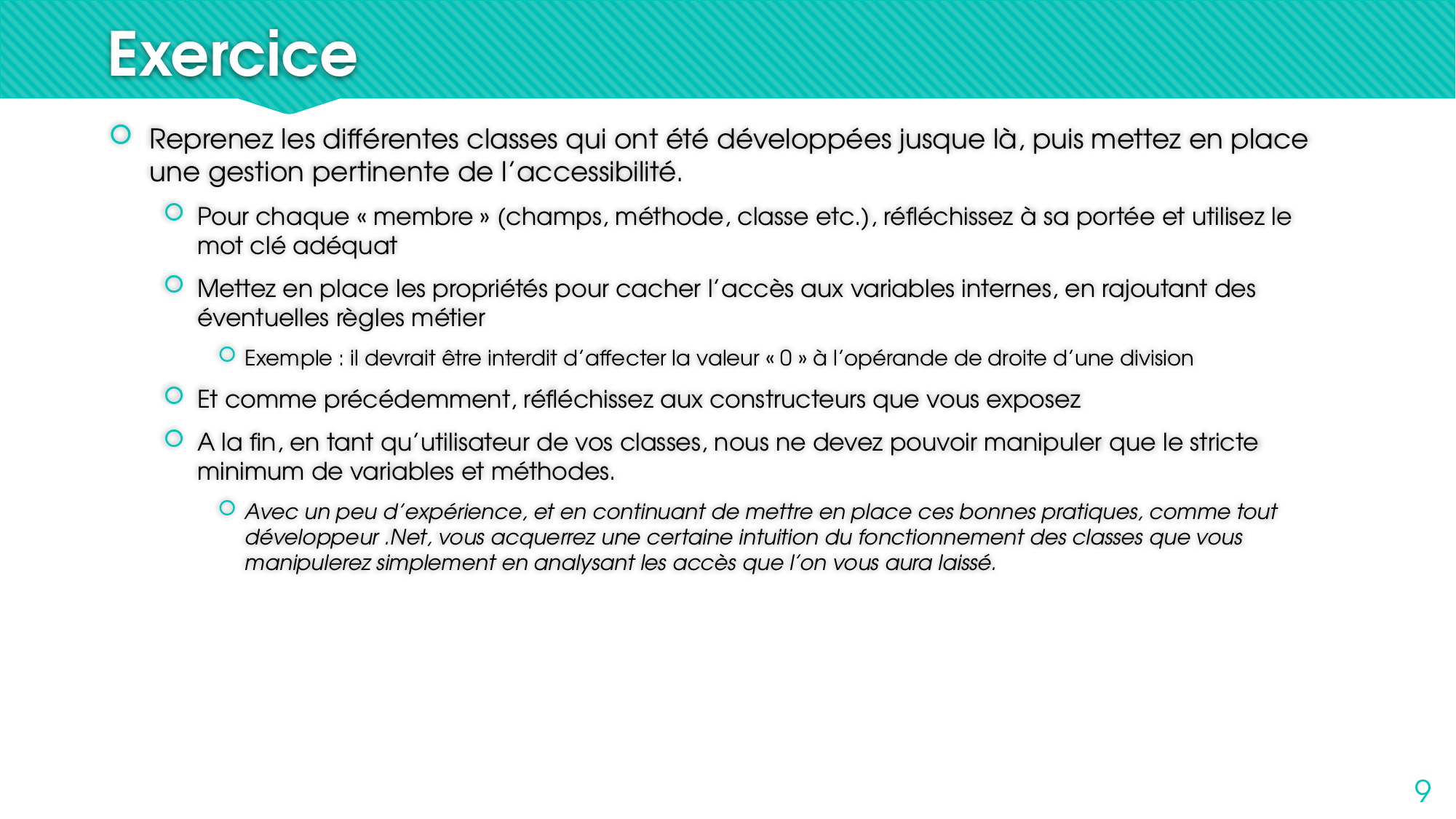

# Exercice
Reprenez les différentes classes qui ont été développées jusque là, puis mettez en place une gestion pertinente de l’accessibilité.
Pour chaque « membre » (champs, méthode, classe etc.), réfléchissez à sa portée et utilisez le mot clé adéquat
Mettez en place les propriétés pour cacher l’accès aux variables internes, en rajoutant des éventuelles règles métier
Exemple : il devrait être interdit d’affecter la valeur « 0 » à l’opérande de droite d’une division
Et comme précédemment, réfléchissez aux constructeurs que vous exposez
A la fin, en tant qu’utilisateur de vos classes, nous ne devez pouvoir manipuler que le stricte minimum de variables et méthodes.
Avec un peu d’expérience, et en continuant de mettre en place ces bonnes pratiques, comme tout développeur .Net, vous acquerrez une certaine intuition du fonctionnement des classes que vous manipulerez simplement en analysant les accès que l’on vous aura laissé.
9